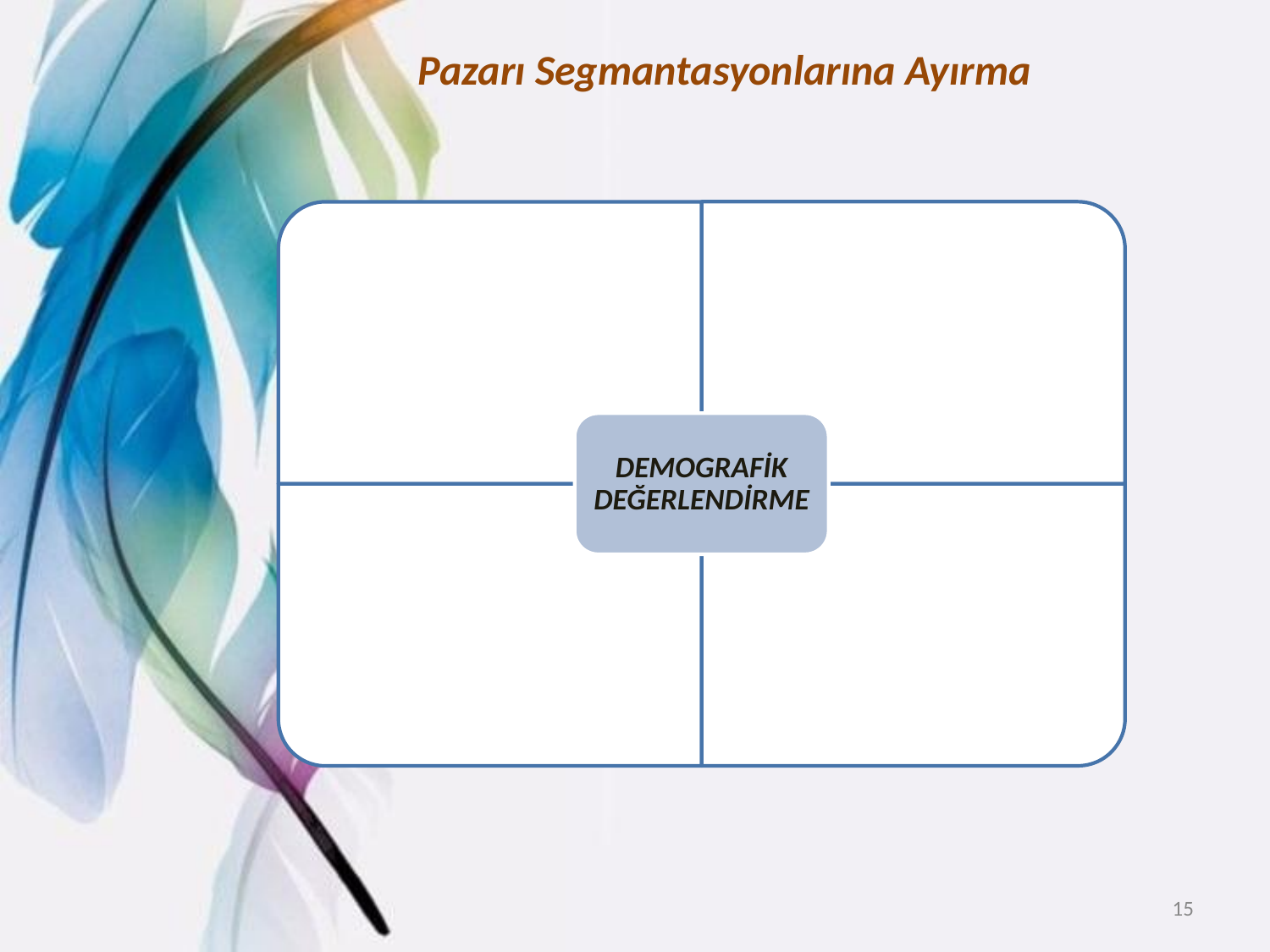

Pazarı Segmantasyonlarına Ayırma
Oyun bilgisayarları, genel olarak 15-25 yaş arası gençlerin ilgi alanına giriyor.

Kullanıcıların gelir düzeyleri orta ve yüksek olarak belirlenmiştir

DEMOGRAFİK DEĞERLENDİRME

Kullanıcılar eğitim durumları lise ve üniversitedir. Satın eylemini de kendisi gerçekleştiriyor.
Kullanımın cinsiyete göre dağılımı şu şekildedir; %85 erkek, %15 kadın kullanıcı.
15